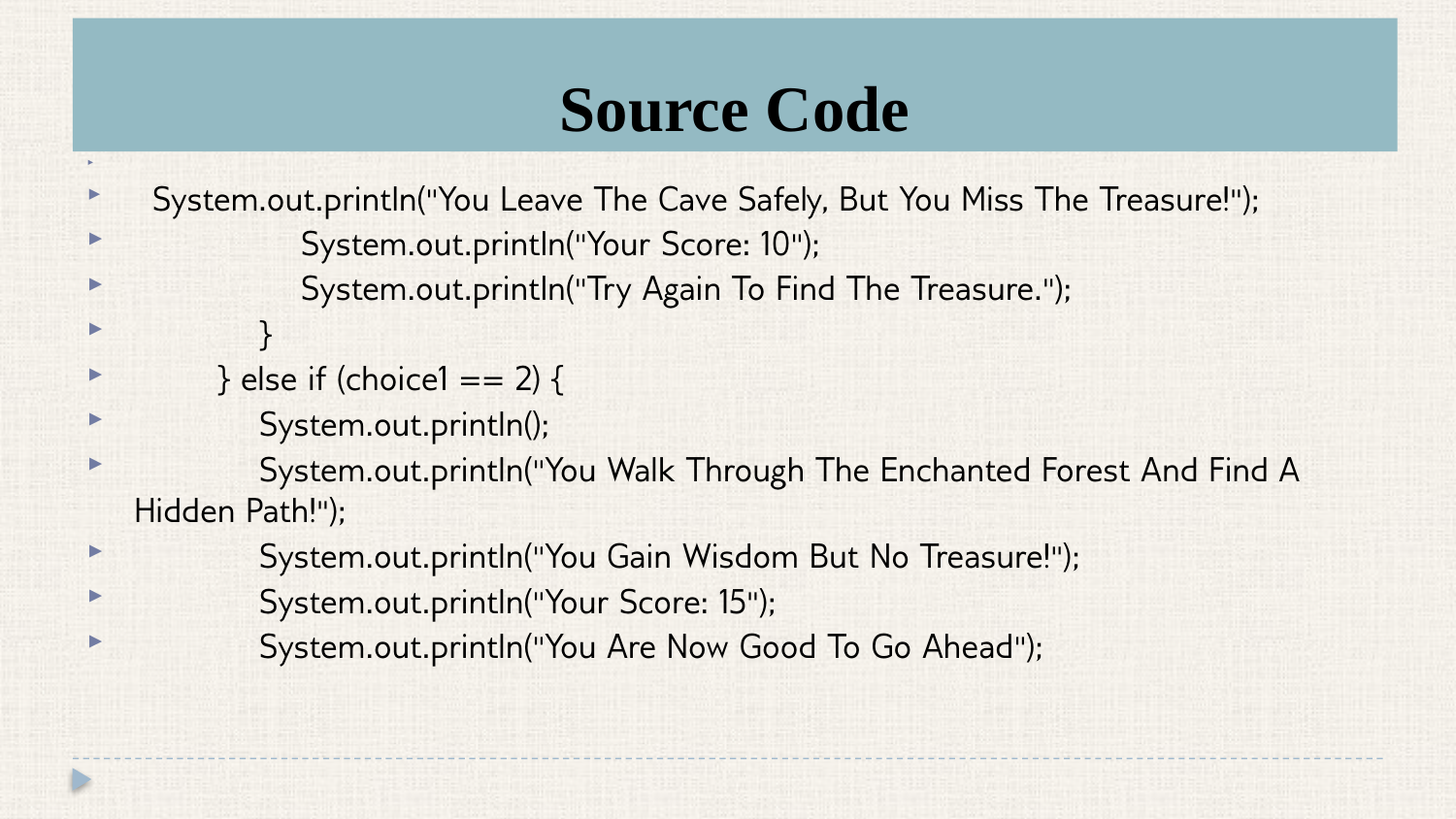

#
Source Code

  System.out.println("You Leave The Cave Safely, But You Miss The Treasure!");
                System.out.println("Your Score: 10");
                System.out.println("Try Again To Find The Treasure.");
            }
        } else if (choice1 == 2) {
            System.out.println();
            System.out.println("You Walk Through The Enchanted Forest And Find A Hidden Path!");
            System.out.println("You Gain Wisdom But No Treasure!");
            System.out.println("Your Score: 15");
            System.out.println("You Are Now Good To Go Ahead");

11